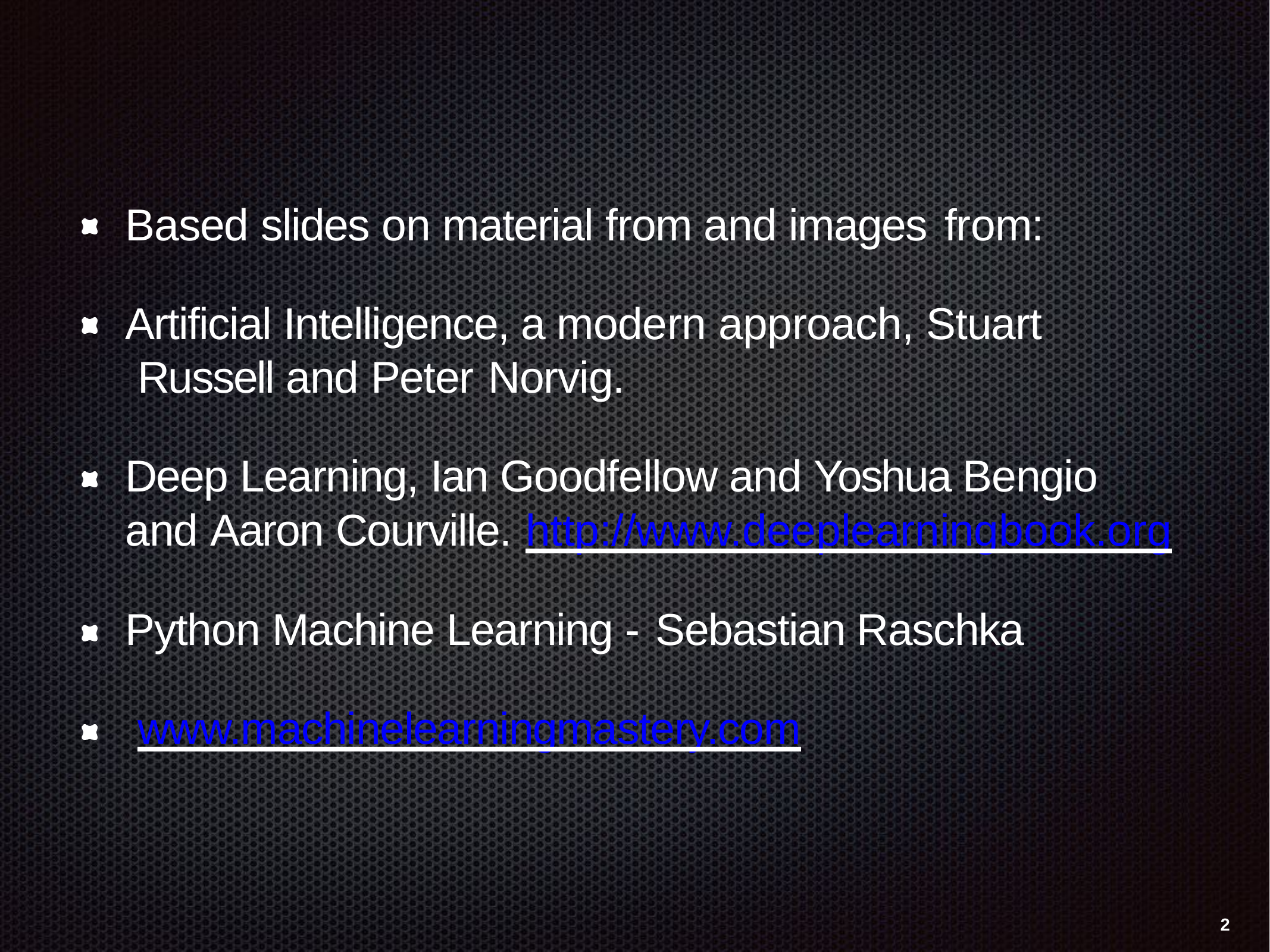

Based slides on material from and images from:
Artificial Intelligence, a modern approach, Stuart  Russell and Peter Norvig.
Deep Learning, Ian Goodfellow and Yoshua Bengio  and Aaron Courville. http://www.deeplearningbook.org
Python Machine Learning - Sebastian Raschka  www.machinelearningmastery.com

2